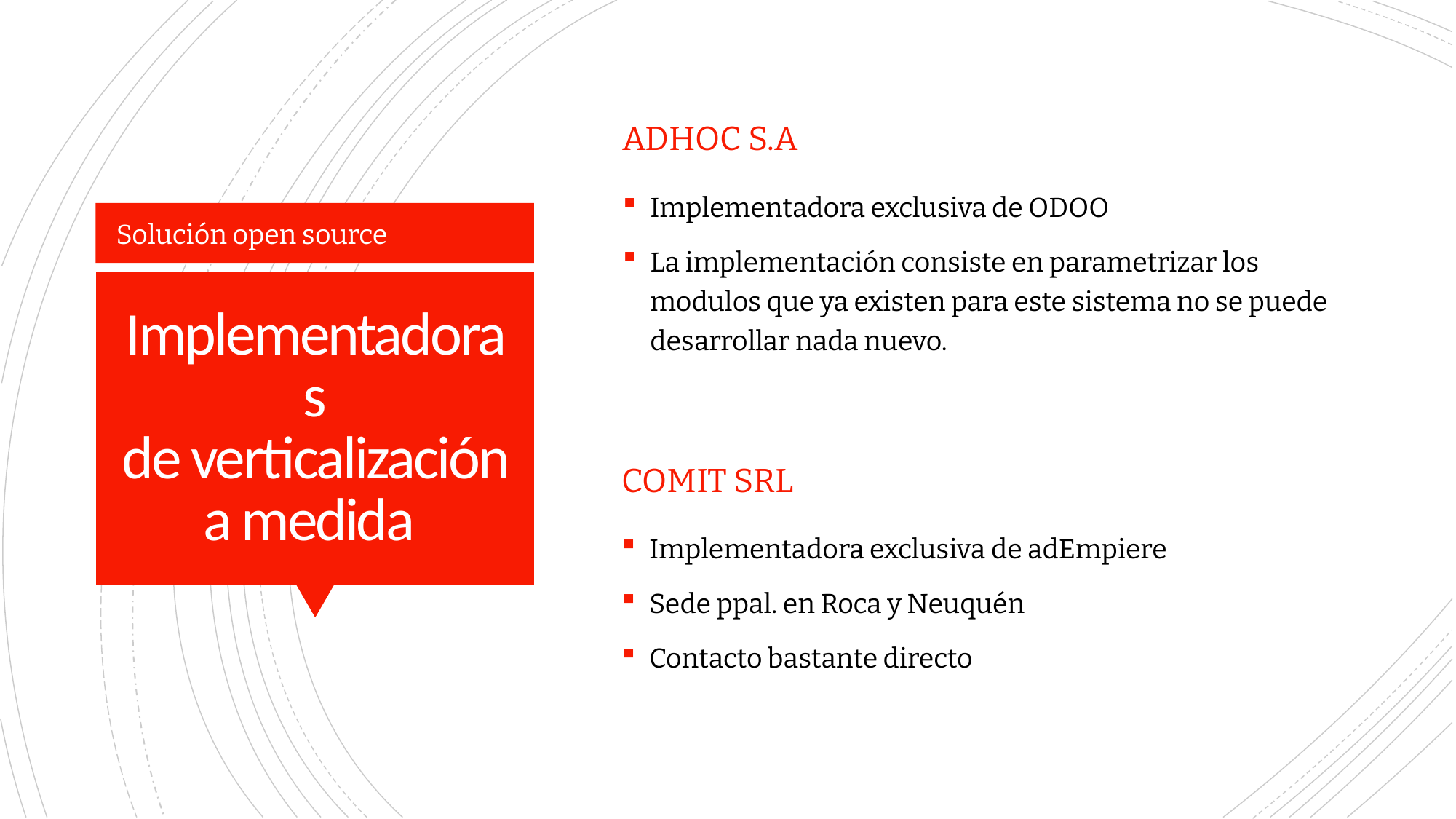

ADHOC S.A
Implementadora exclusiva de ODOO
La implementación consiste en parametrizar los modulos que ya existen para este sistema no se puede desarrollar nada nuevo.
Solución open source
# Implementadoras de verticalización a medida
COMIT SRL
Implementadora exclusiva de adEmpiere
Sede ppal. en Roca y Neuquén
Contacto bastante directo